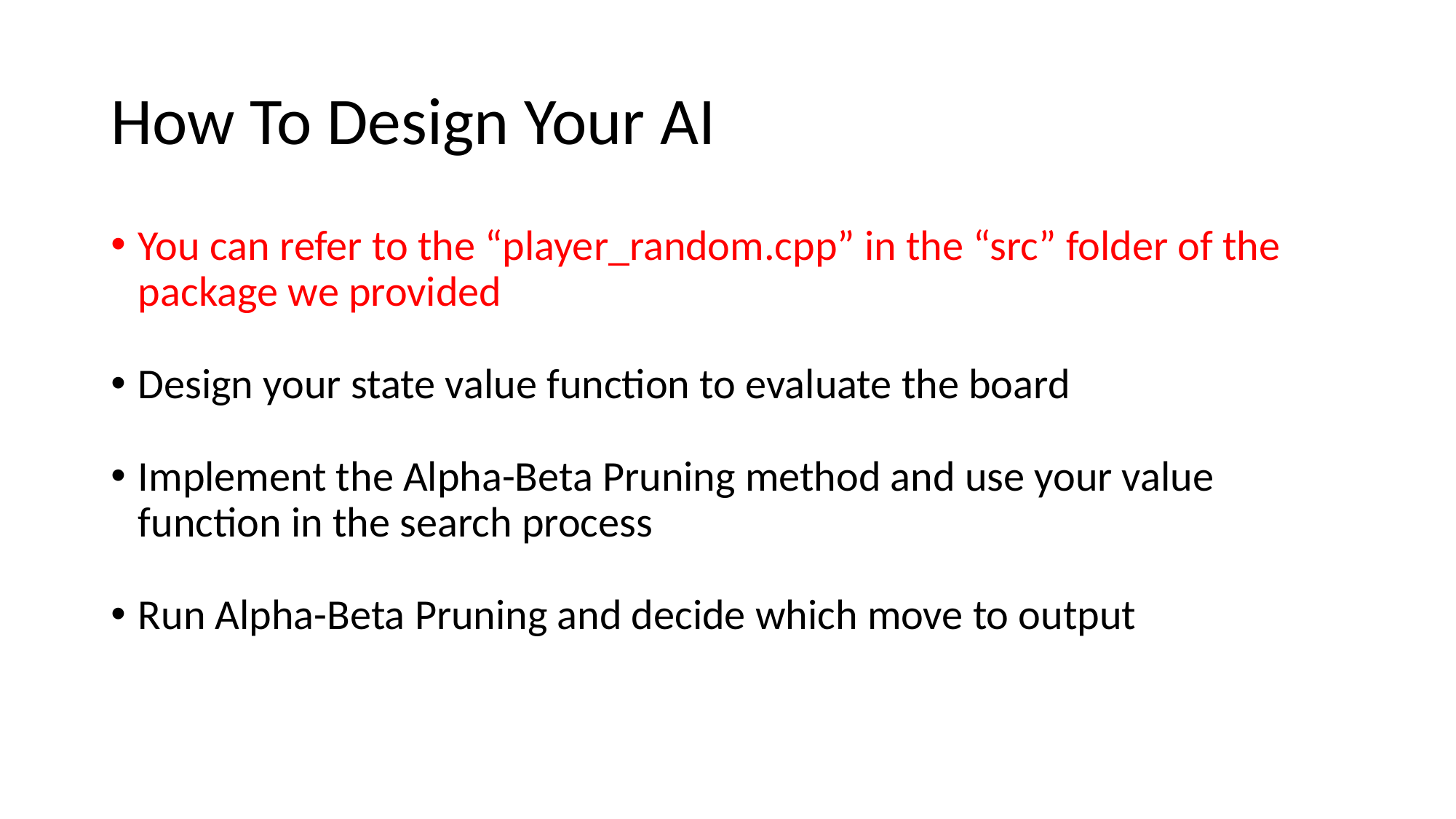

# How To Design Your AI
You can refer to the “player_random.cpp” in the “src” folder of the package we provided

Design your state value function to evaluate the board

Implement the Alpha-Beta Pruning method and use your value function in the search process

Run Alpha-Beta Pruning and decide which move to output